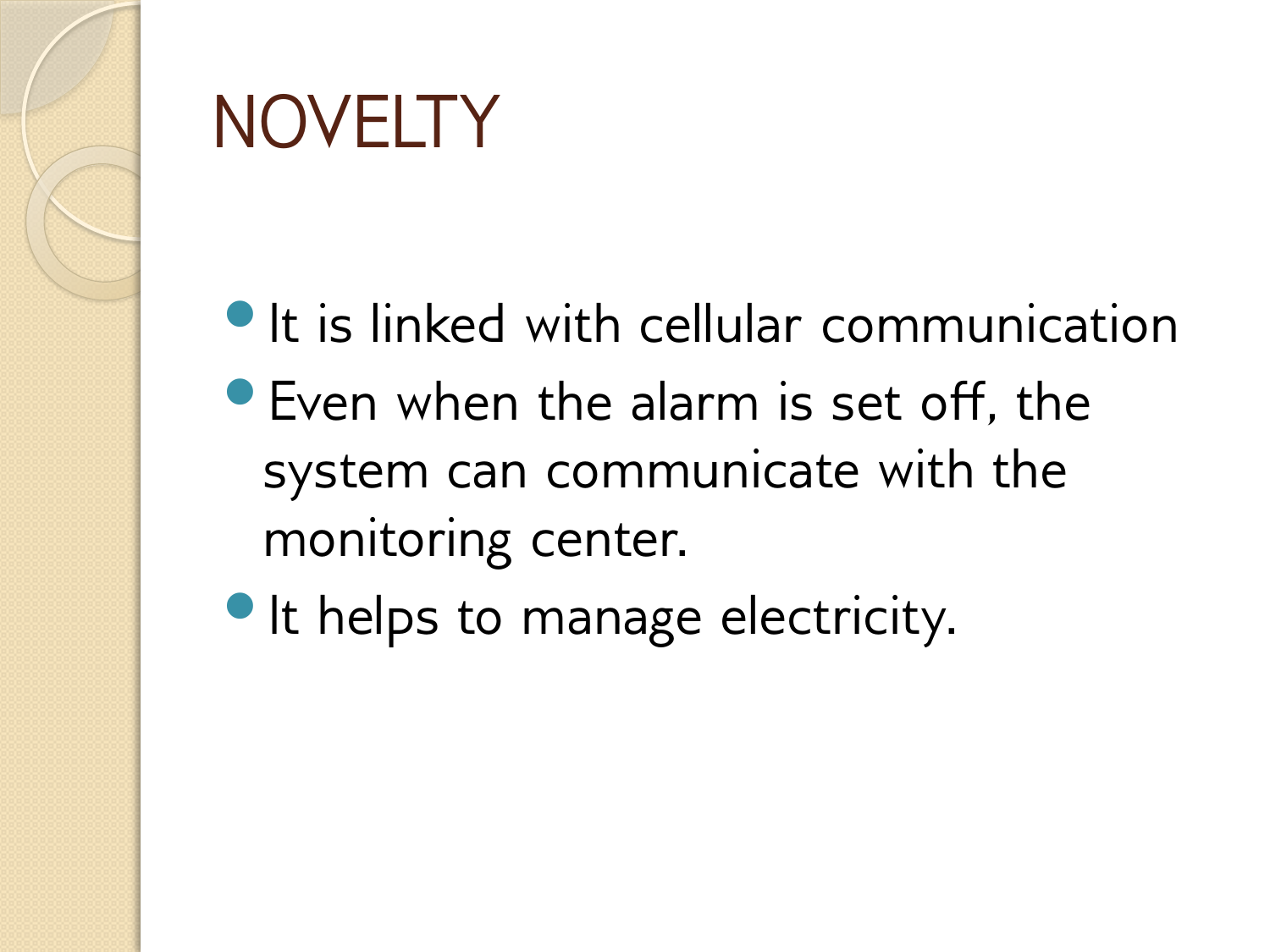

# NOVELTY

It is linked with cellular communication
Even when the alarm is set off, the system can communicate with the monitoring center.
It helps to manage electricity.